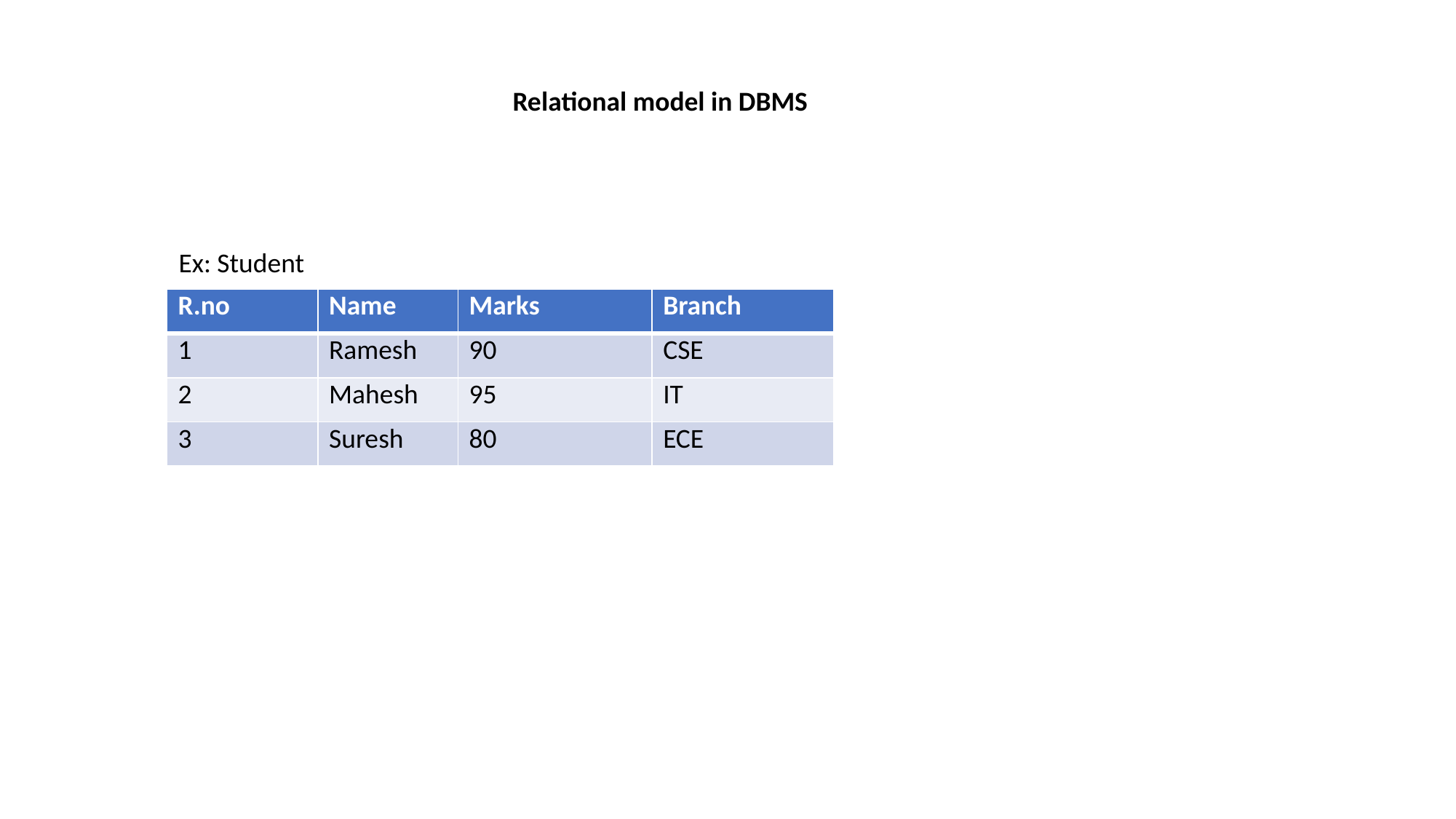

Relational model in DBMS
Ex: Student
| R.no | Name | Marks | Branch |
| --- | --- | --- | --- |
| 1 | Ramesh | 90 | CSE |
| 2 | Mahesh | 95 | IT |
| 3 | Suresh | 80 | ECE |